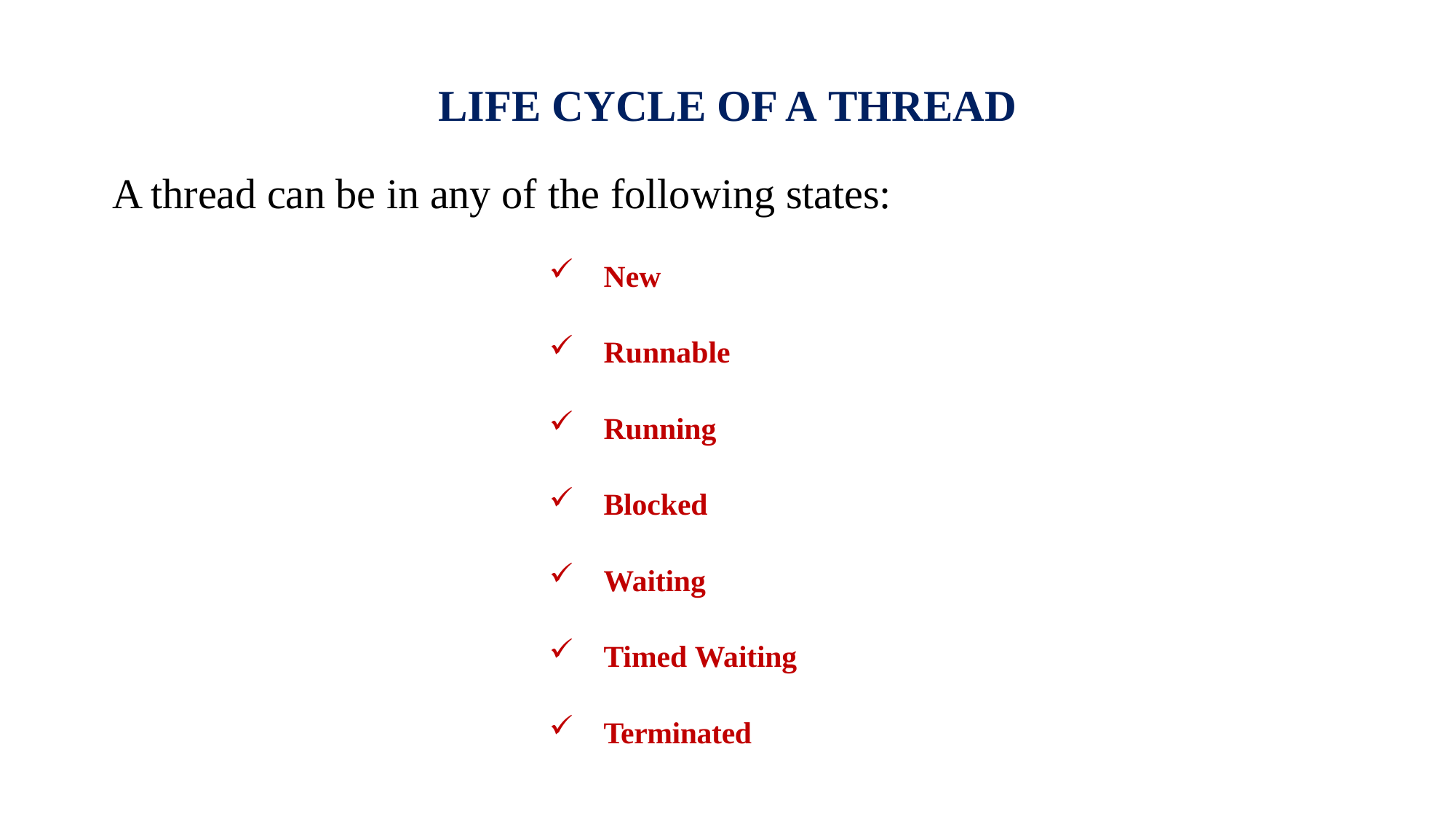

# LIFE CYCLE OF A THREAD
A thread can be in any of the following states:
New
Runnable
Running
Blocked
Waiting
Timed Waiting
Terminated